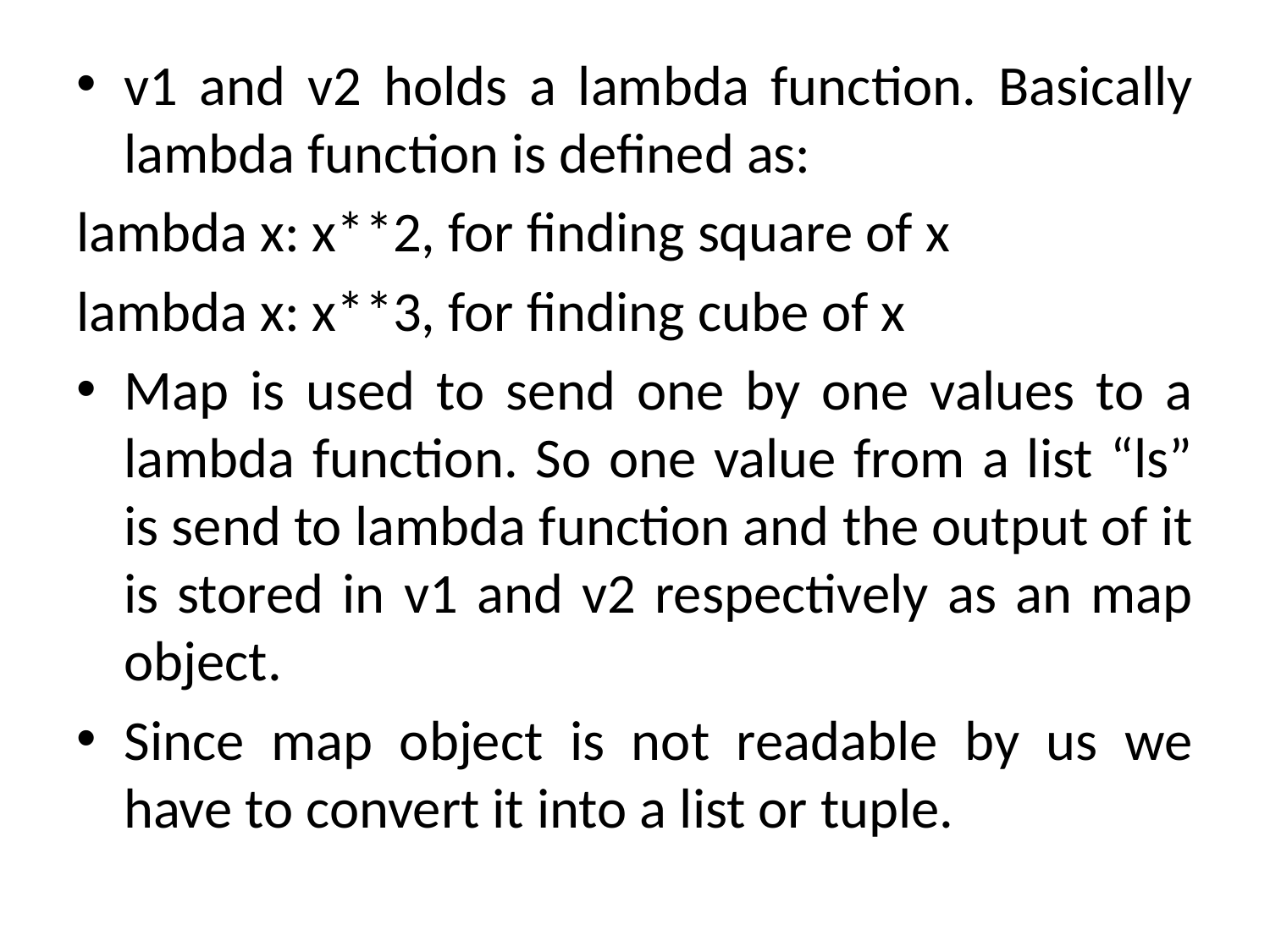

v1 and v2 holds a lambda function. Basically lambda function is defined as:
lambda x: x**2, for finding square of x
lambda x: x**3, for finding cube of x
Map is used to send one by one values to a lambda function. So one value from a list “ls” is send to lambda function and the output of it is stored in v1 and v2 respectively as an map object.
Since map object is not readable by us we have to convert it into a list or tuple.